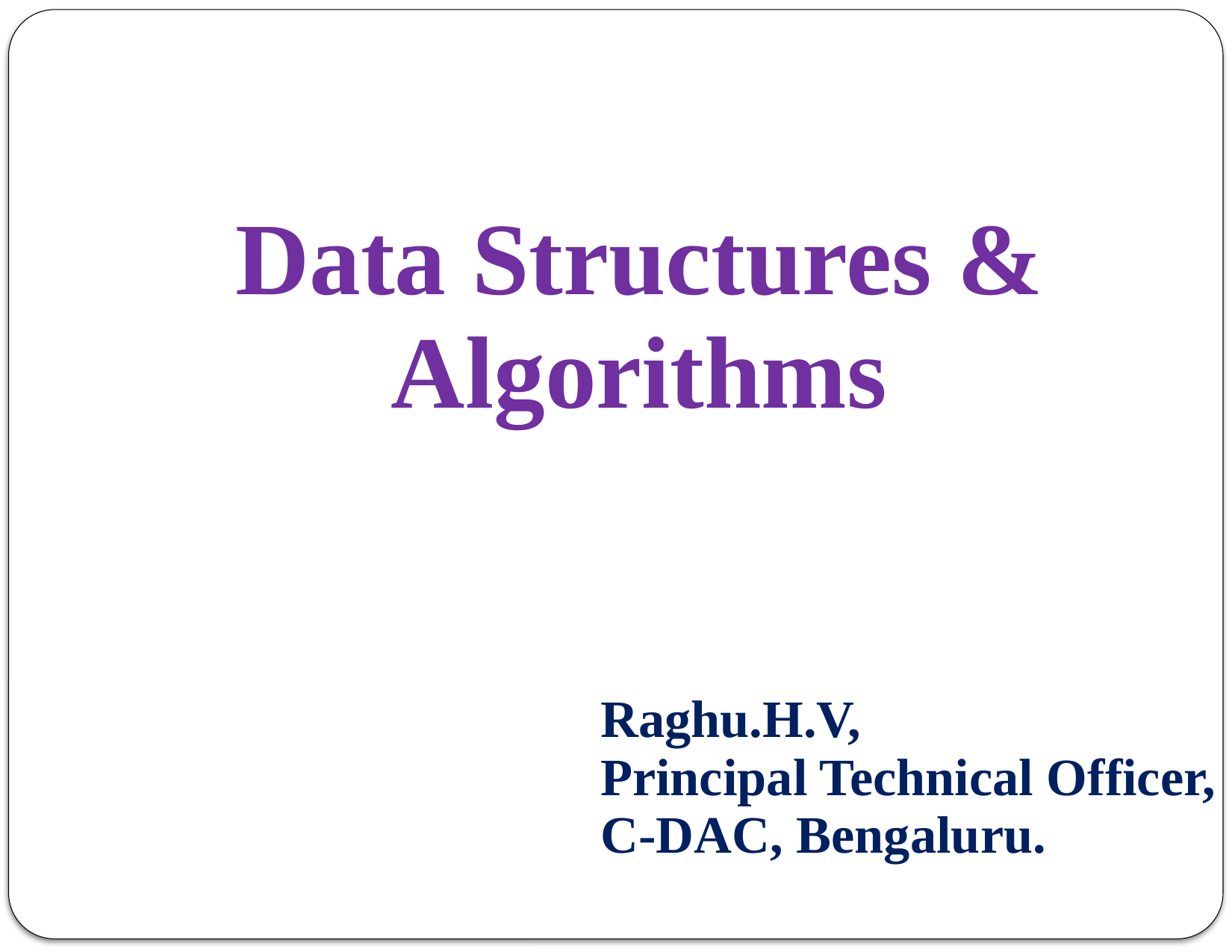

# Data Structures & Algorithms
Raghu.H.V,
Principal Technical Officer,
C-DAC, Bengaluru.